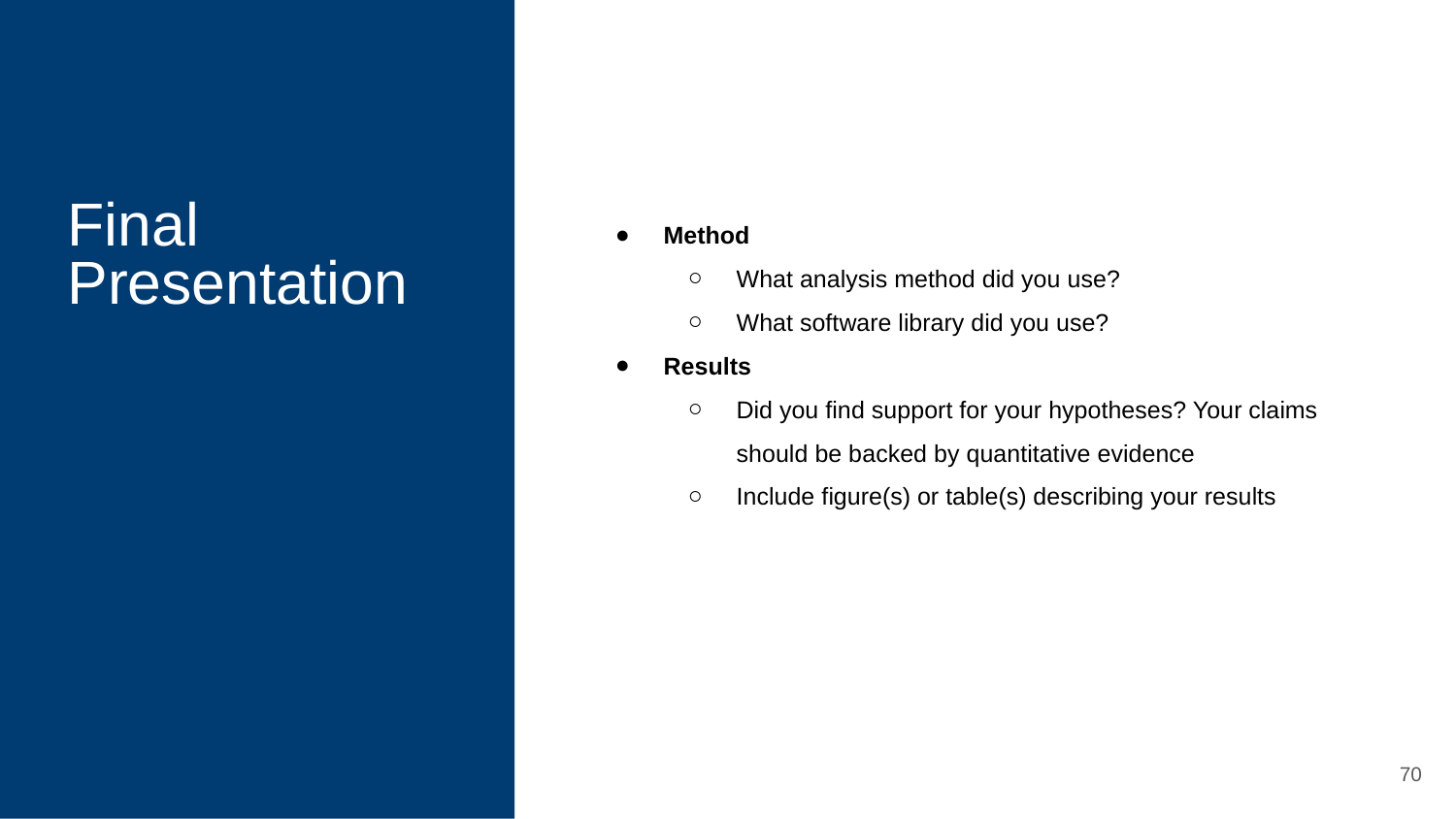

Final Presentation
Method
What analysis method did you use?
What software library did you use?
Results
Did you find support for your hypotheses? Your claims should be backed by quantitative evidence
Include figure(s) or table(s) describing your results

70